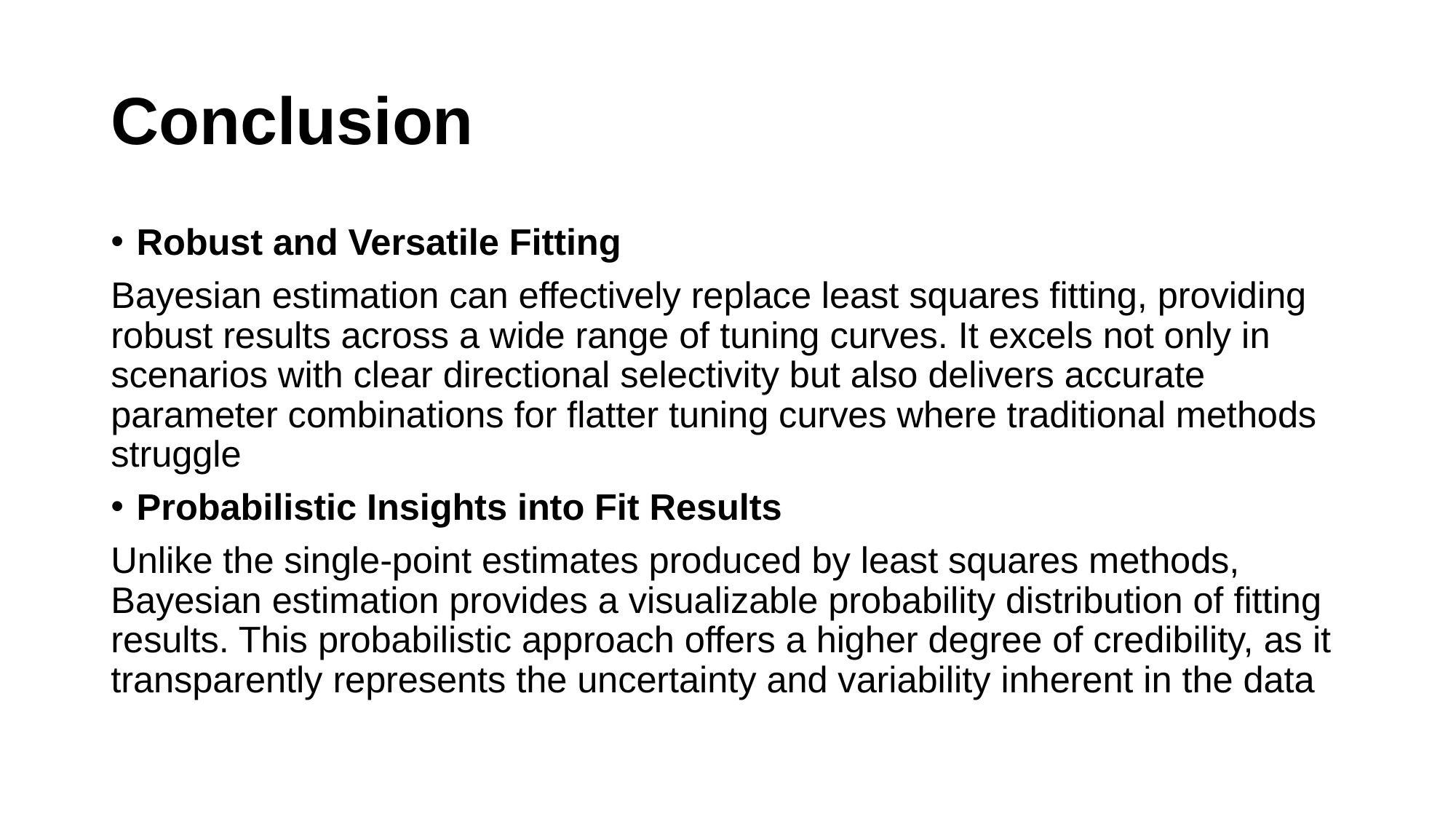

# Conclusion
Robust and Versatile Fitting
Bayesian estimation can effectively replace least squares fitting, providing robust results across a wide range of tuning curves. It excels not only in scenarios with clear directional selectivity but also delivers accurate parameter combinations for flatter tuning curves where traditional methods struggle
Probabilistic Insights into Fit Results
Unlike the single-point estimates produced by least squares methods, Bayesian estimation provides a visualizable probability distribution of fitting results. This probabilistic approach offers a higher degree of credibility, as it transparently represents the uncertainty and variability inherent in the data